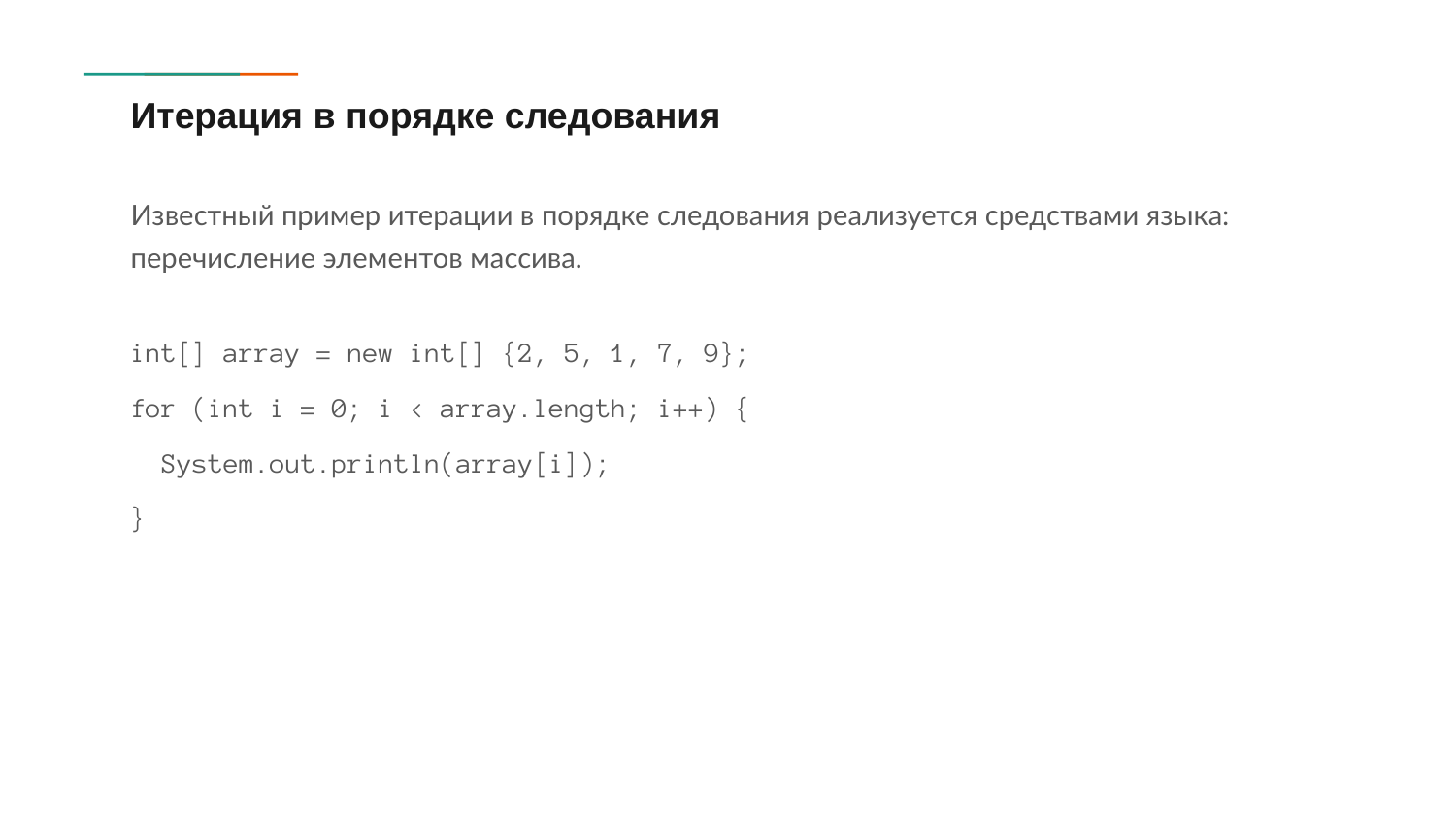

# Итерация в порядке следования
Известный пример итерации в порядке следования реализуется средствами языка: перечисление элементов массива.

int[] array = new int[] {2, 5, 1, 7, 9};
for (int i = 0; i < array.length; i++) {
  System.out.println(array[i]);
}